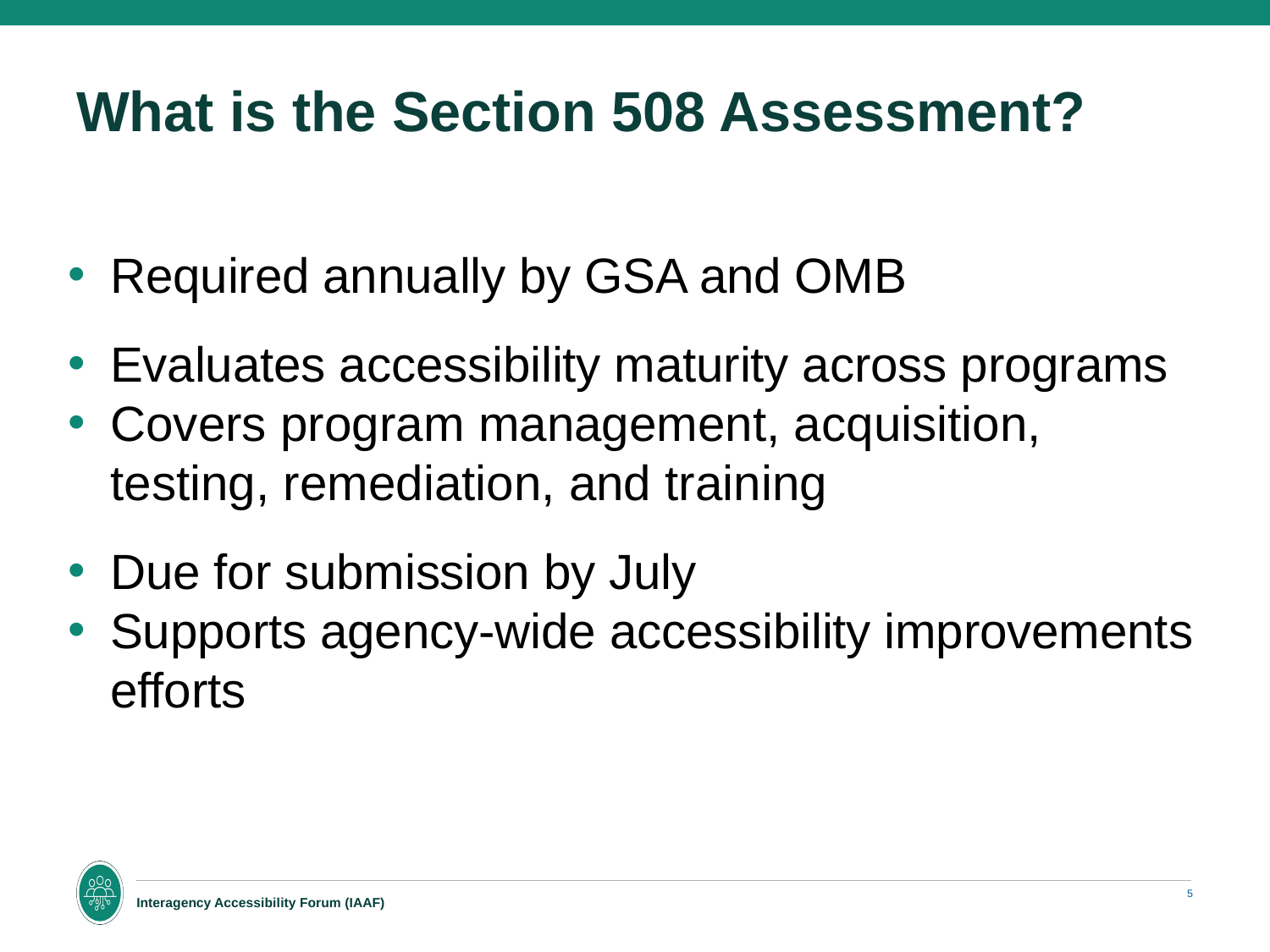

# What is the Section 508 Assessment?
Required annually by GSA and OMB
Evaluates accessibility maturity across programs
Covers program management, acquisition, testing, remediation, and training
Due for submission by July
Supports agency-wide accessibility improvements efforts

5